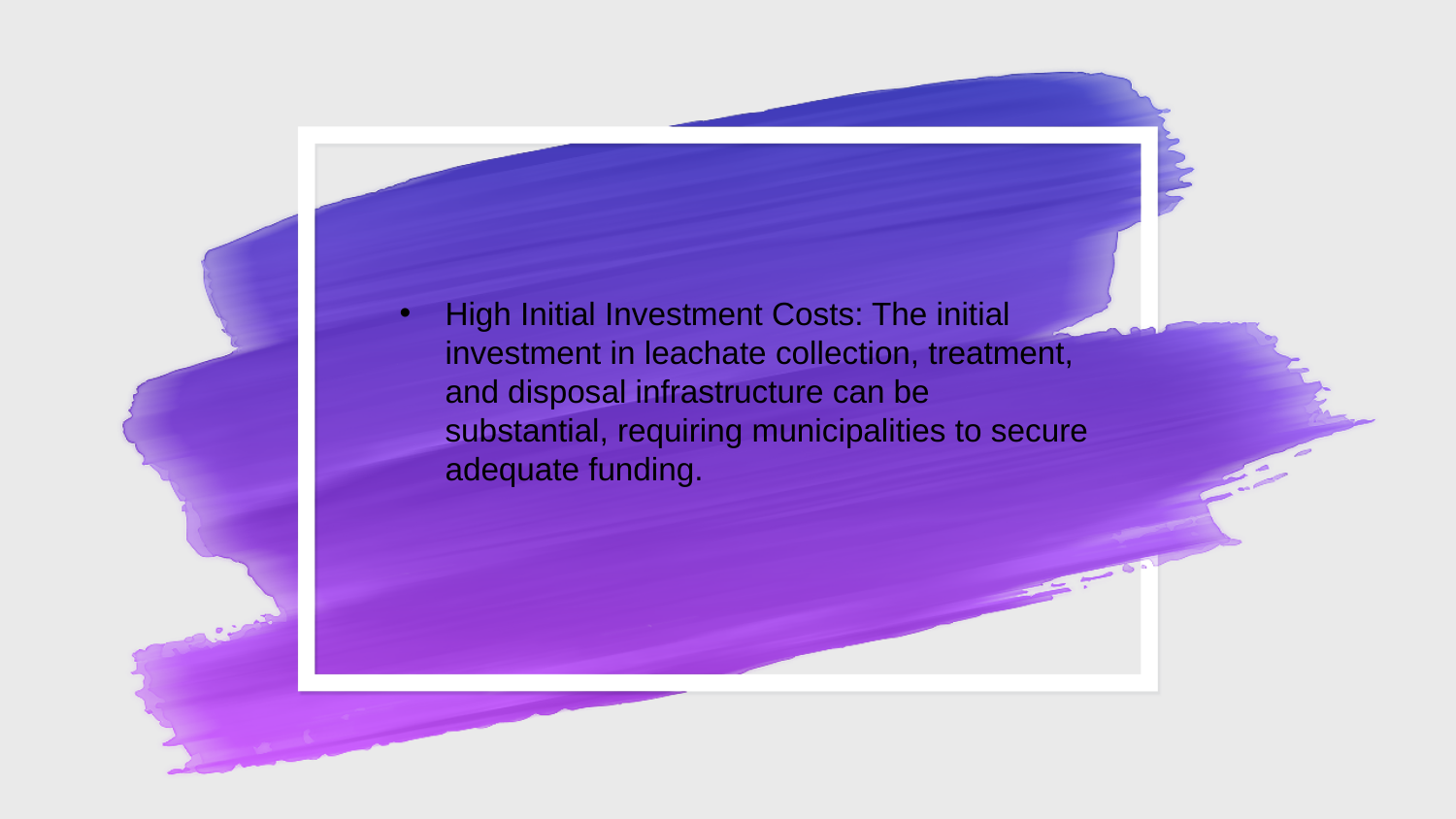

High Initial Investment Costs: The initial investment in leachate collection, treatment, and disposal infrastructure can be substantial, requiring municipalities to secure adequate funding.